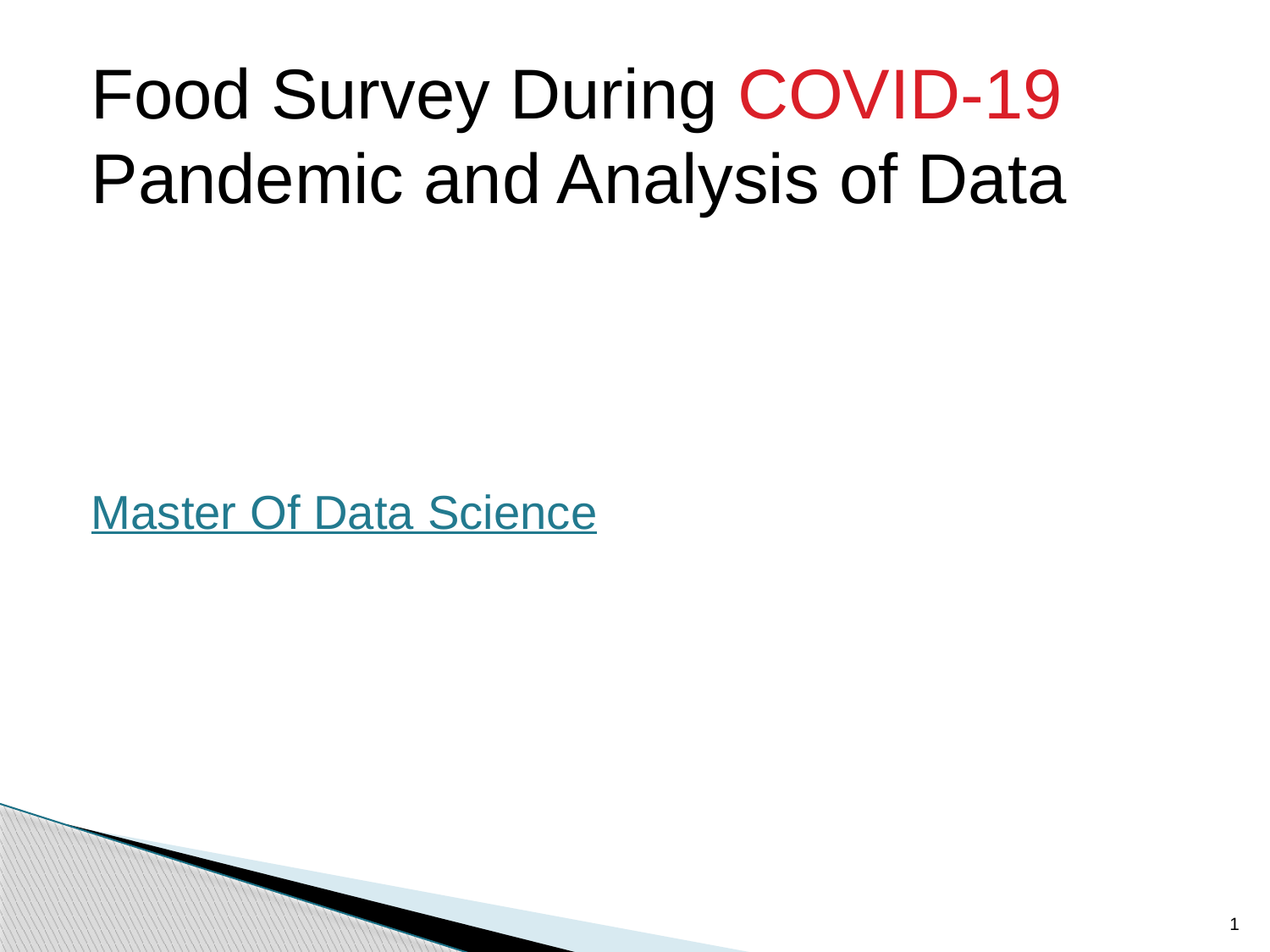

Food Survey During COVID-19 Pandemic and Analysis of Data

Master Of Data Science
1